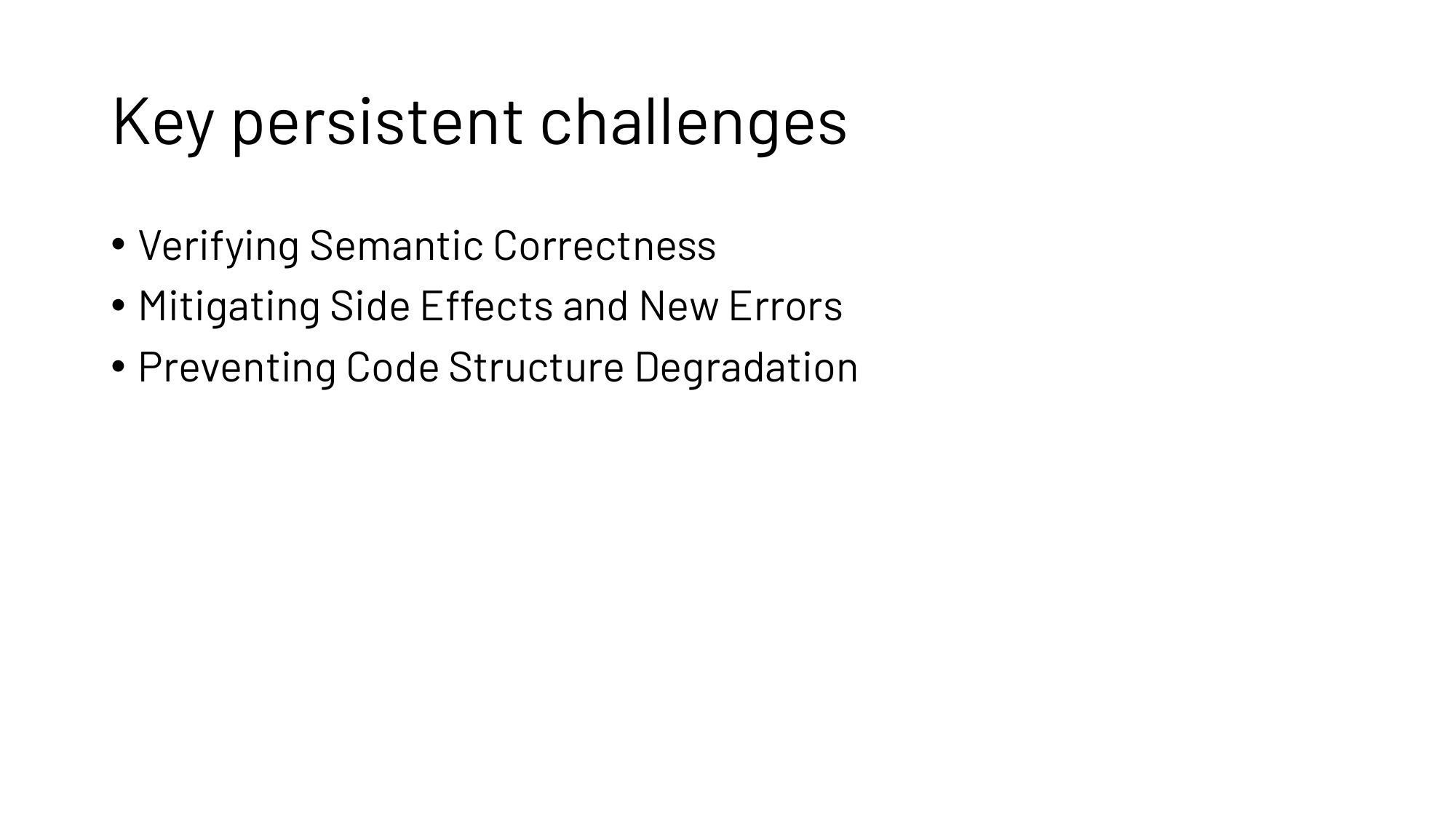

# Key persistent challenges
Verifying Semantic Correctness
Mitigating Side Effects and New Errors
Preventing Code Structure Degradation